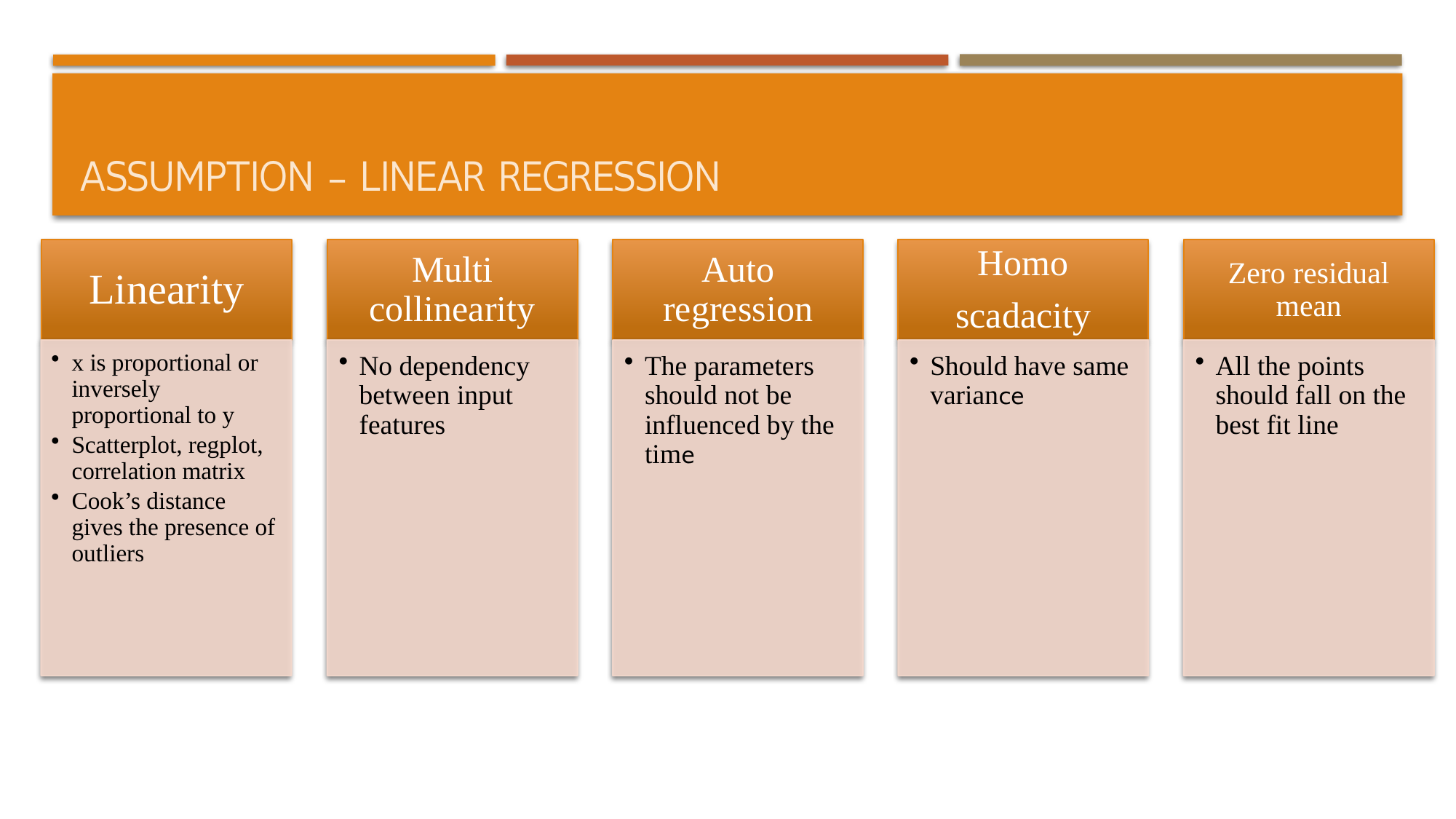

# Assumption – Linear Regression
Linearity
x is proportional or inversely proportional to y
Scatterplot, regplot, correlation matrix
Cook’s distance gives the presence of outliers
Multi collinearity
No dependency between input features
Auto regression
The parameters should not be influenced by the time
Homo
scadacity
Should have same variance
Zero residual mean
All the points should fall on the best fit line